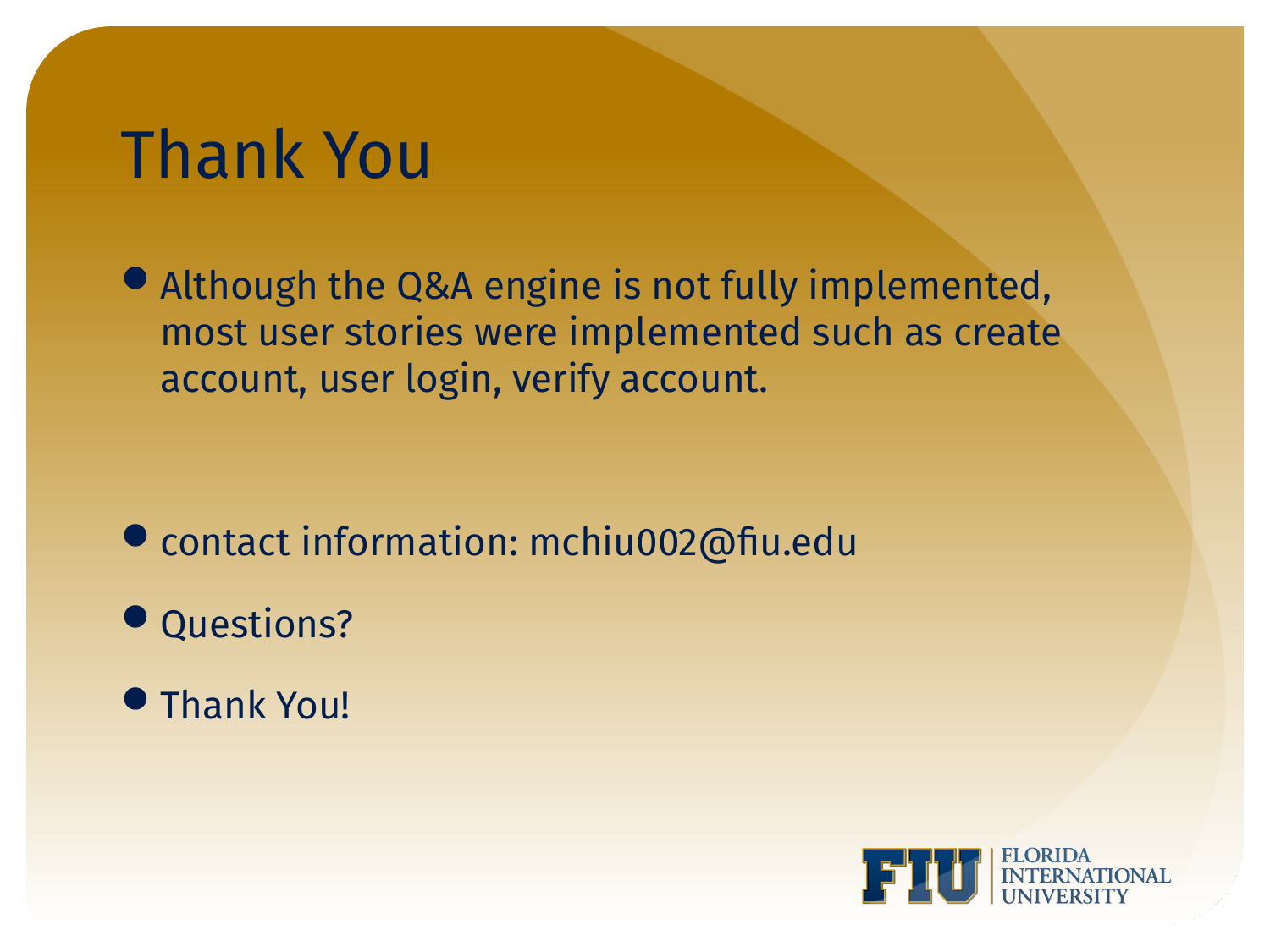

# Thank You
Although the Q&A engine is not fully implemented, most user stories were implemented such as create account, user login, verify account.

contact information: mchiu002@fiu.edu
Questions?
Thank You!